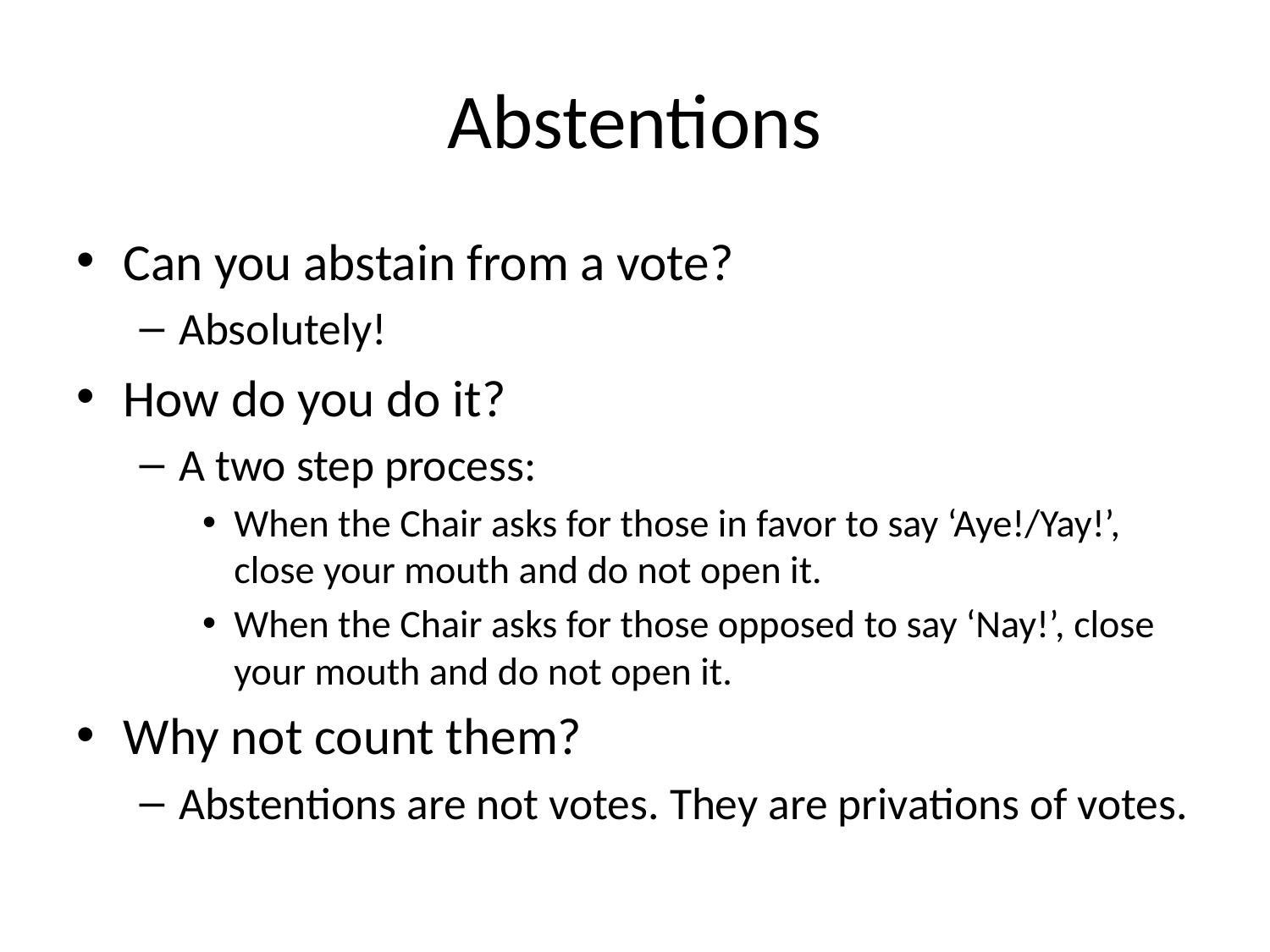

# Abstentions
Can you abstain from a vote?
Absolutely!
How do you do it?
A two step process:
When the Chair asks for those in favor to say ‘Aye!/Yay!’, close your mouth and do not open it.
When the Chair asks for those opposed to say ‘Nay!’, close your mouth and do not open it.
Why not count them?
Abstentions are not votes. They are privations of votes.